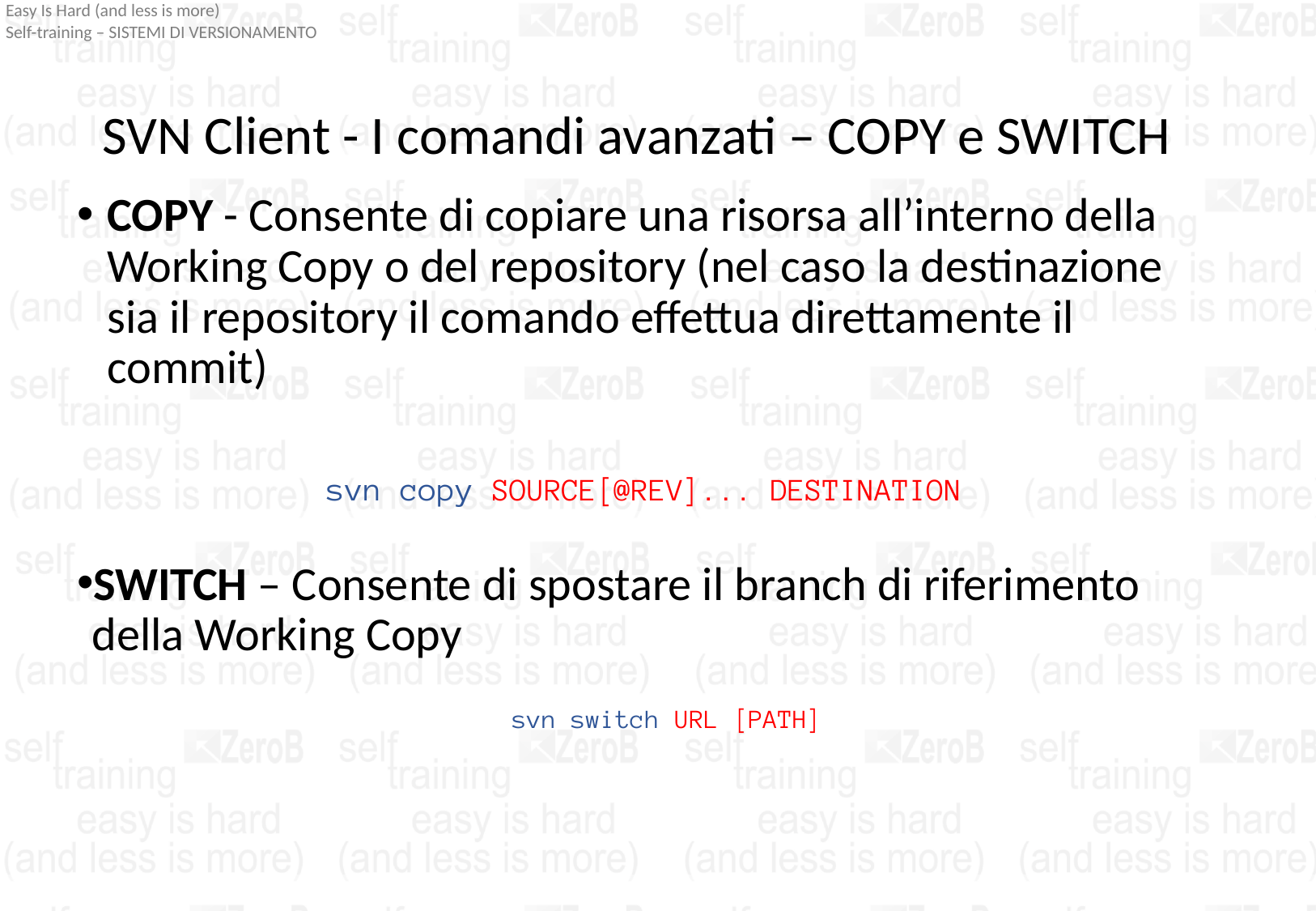

# SVN Client - I comandi avanzati – COPY e SWITCH
COPY - Consente di copiare una risorsa all’interno della Working Copy o del repository (nel caso la destinazione sia il repository il comando effettua direttamente il commit)

svn copy SOURCE[@REV]... DESTINATION
SWITCH – Consente di spostare il branch di riferimento della Working Copy

svn switch URL [PATH]